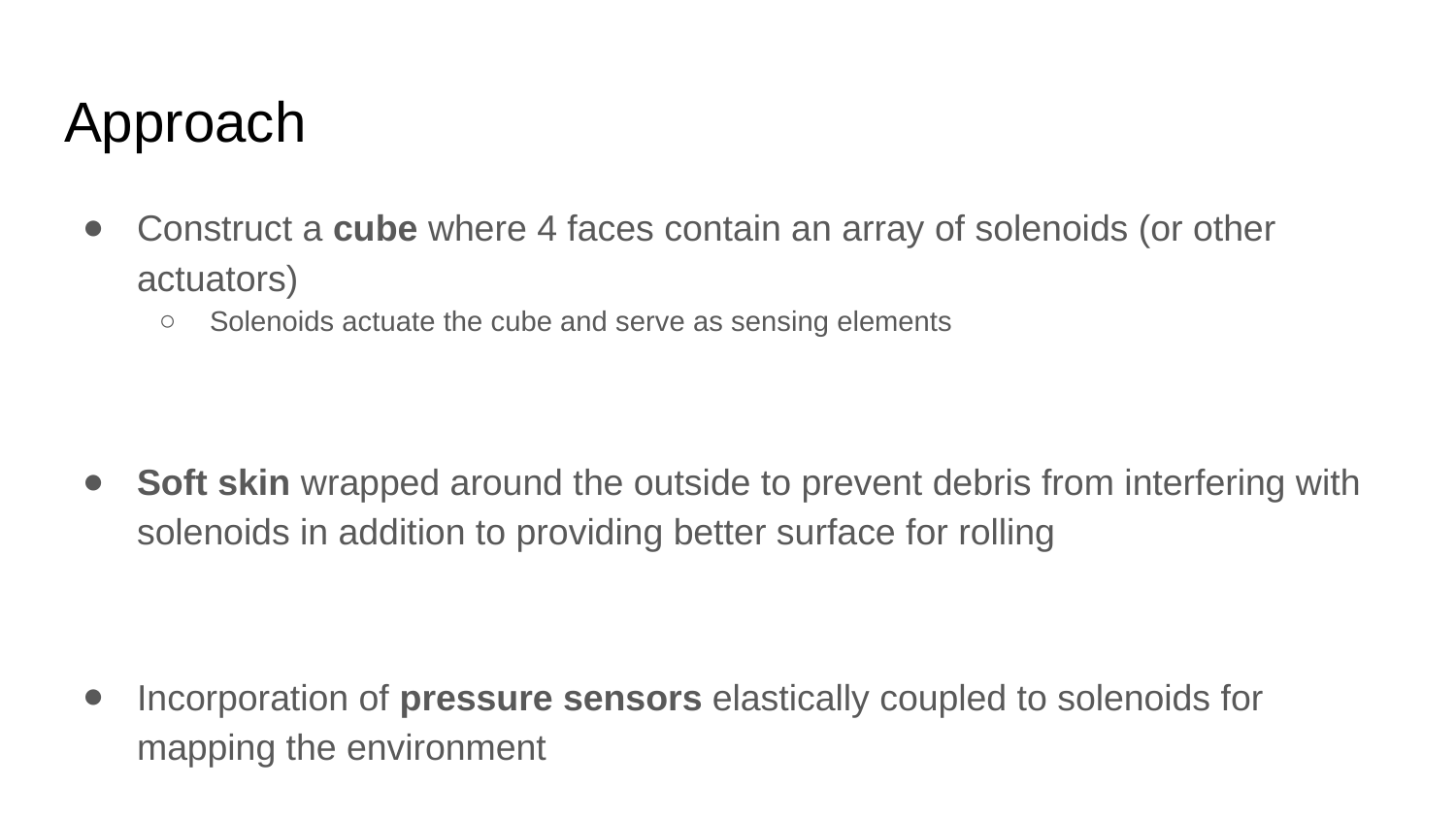

# Approach
Construct a cube where 4 faces contain an array of solenoids (or other actuators)
Solenoids actuate the cube and serve as sensing elements

Soft skin wrapped around the outside to prevent debris from interfering with solenoids in addition to providing better surface for rolling

Incorporation of pressure sensors elastically coupled to solenoids for mapping the environment